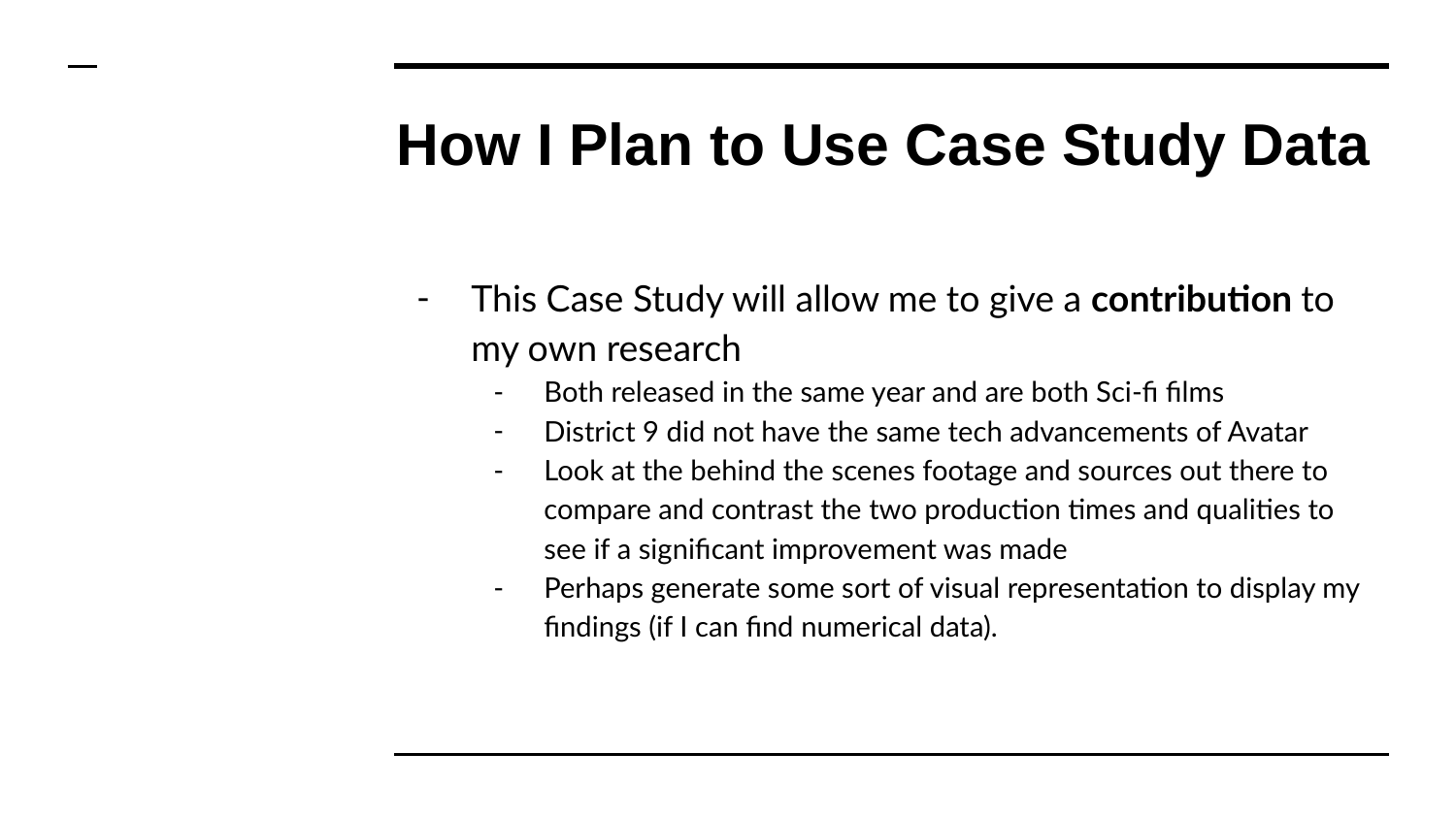

# How I Plan to Use Case Study Data
This Case Study will allow me to give a contribution to my own research
Both released in the same year and are both Sci-fi films
District 9 did not have the same tech advancements of Avatar
Look at the behind the scenes footage and sources out there to compare and contrast the two production times and qualities to see if a significant improvement was made
Perhaps generate some sort of visual representation to display my findings (if I can find numerical data).